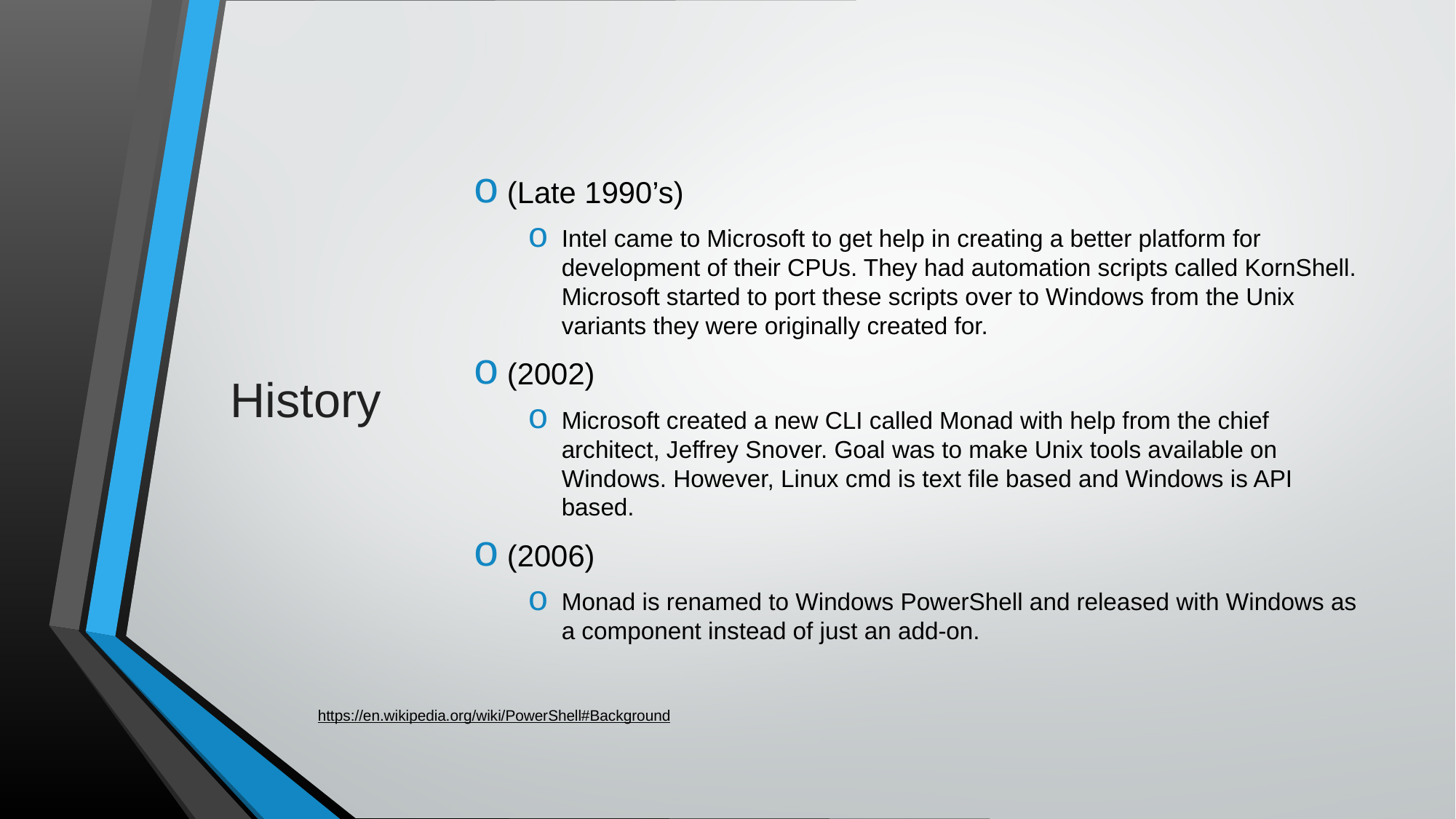

(Late 1990’s)
Intel came to Microsoft to get help in creating a better platform for development of their CPUs. They had automation scripts called KornShell. Microsoft started to port these scripts over to Windows from the Unix variants they were originally created for.
(2002)
Microsoft created a new CLI called Monad with help from the chief architect, Jeffrey Snover. Goal was to make Unix tools available on Windows. However, Linux cmd is text file based and Windows is API based.
(2006)
Monad is renamed to Windows PowerShell and released with Windows as a component instead of just an add-on.
# History
https://en.wikipedia.org/wiki/PowerShell#Background